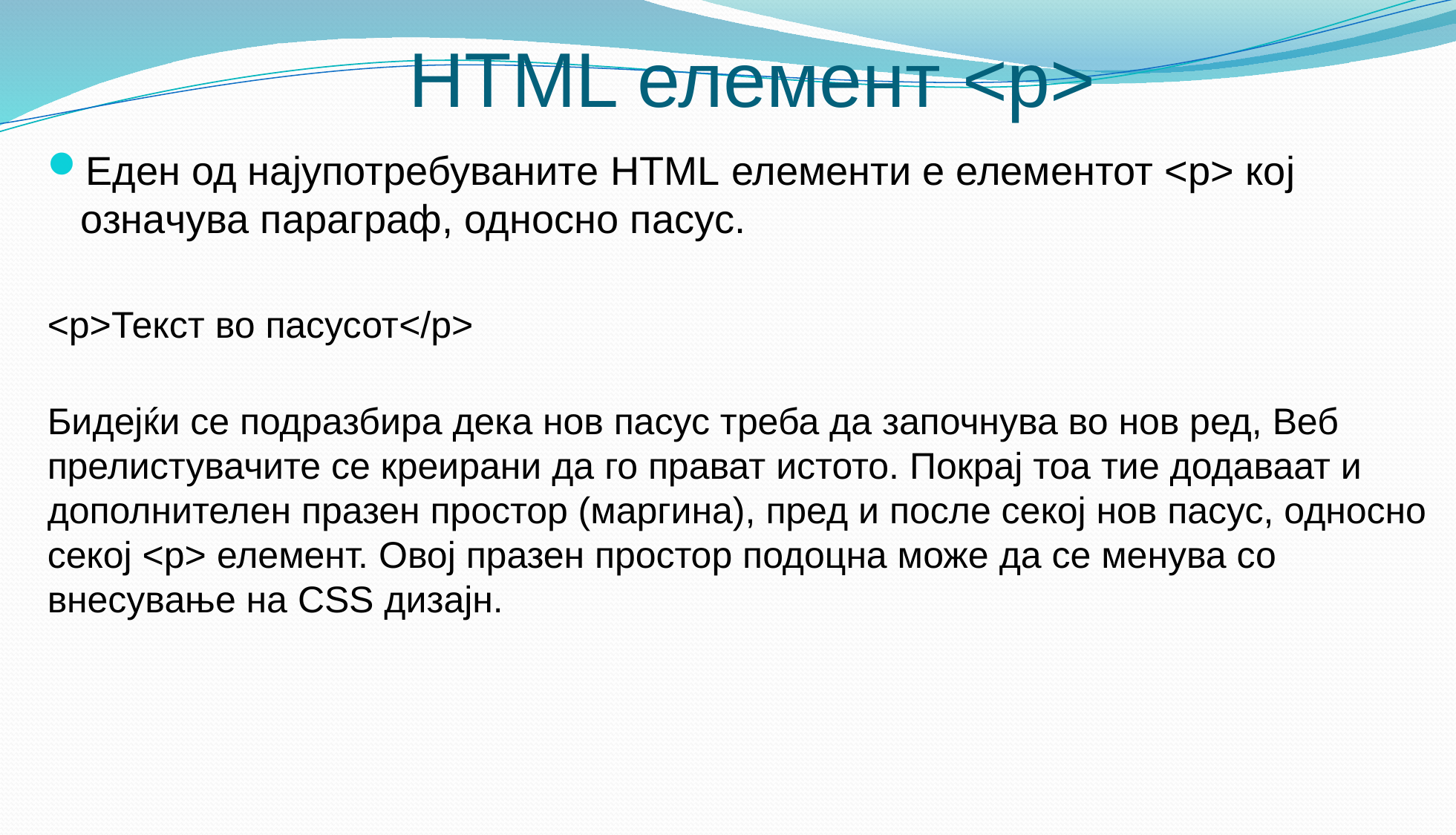

# HTML елемент <p>
Еден од најупотребуваните HTML елементи е елементот <p> кој означува параграф, односно пасус.

<p>Текст во пасусот</p>
Бидејќи се подразбира дека нов пасус треба да започнува во нов ред, Веб прелистувачите се креирани да го прават истото. Покрај тоа тие додаваат и дополнителен празен простор (маргина), пред и после секој нов пасус, односно секој <p> елемент. Овој празен простор подоцна може да се менува со внесување на CSS дизајн.